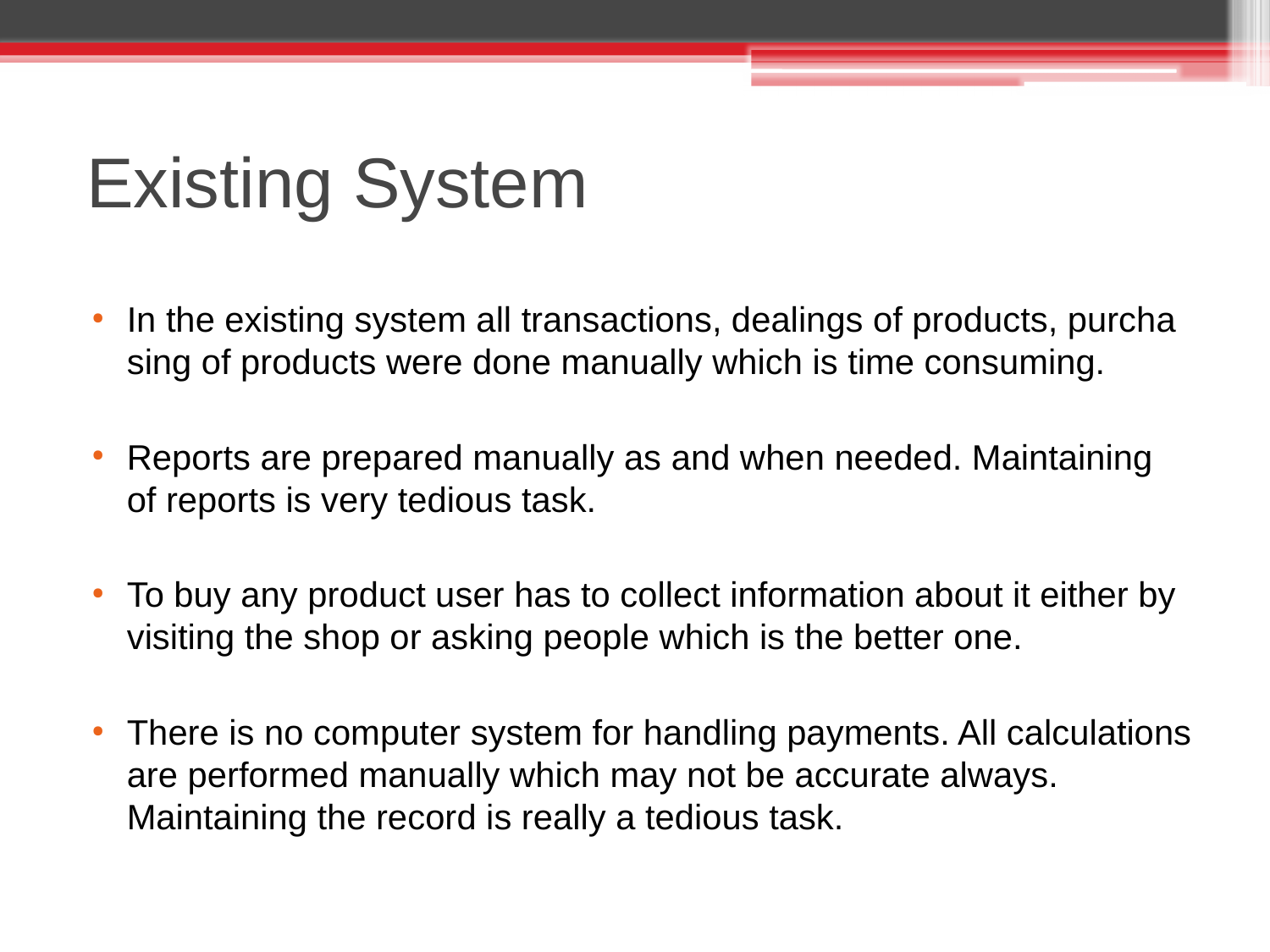

# Existing System

In the existing system all transactions, dealings of products, purchasing of products were done manually which is time consuming.

Reports are prepared manually as and when needed. Maintaining of reports is very tedious task.

To buy any product user has to collect information about it either by visiting the shop or asking people which is the better one.

There is no computer system for handling payments. All calculations are performed manually which may not be accurate always. Maintaining the record is really a tedious task.